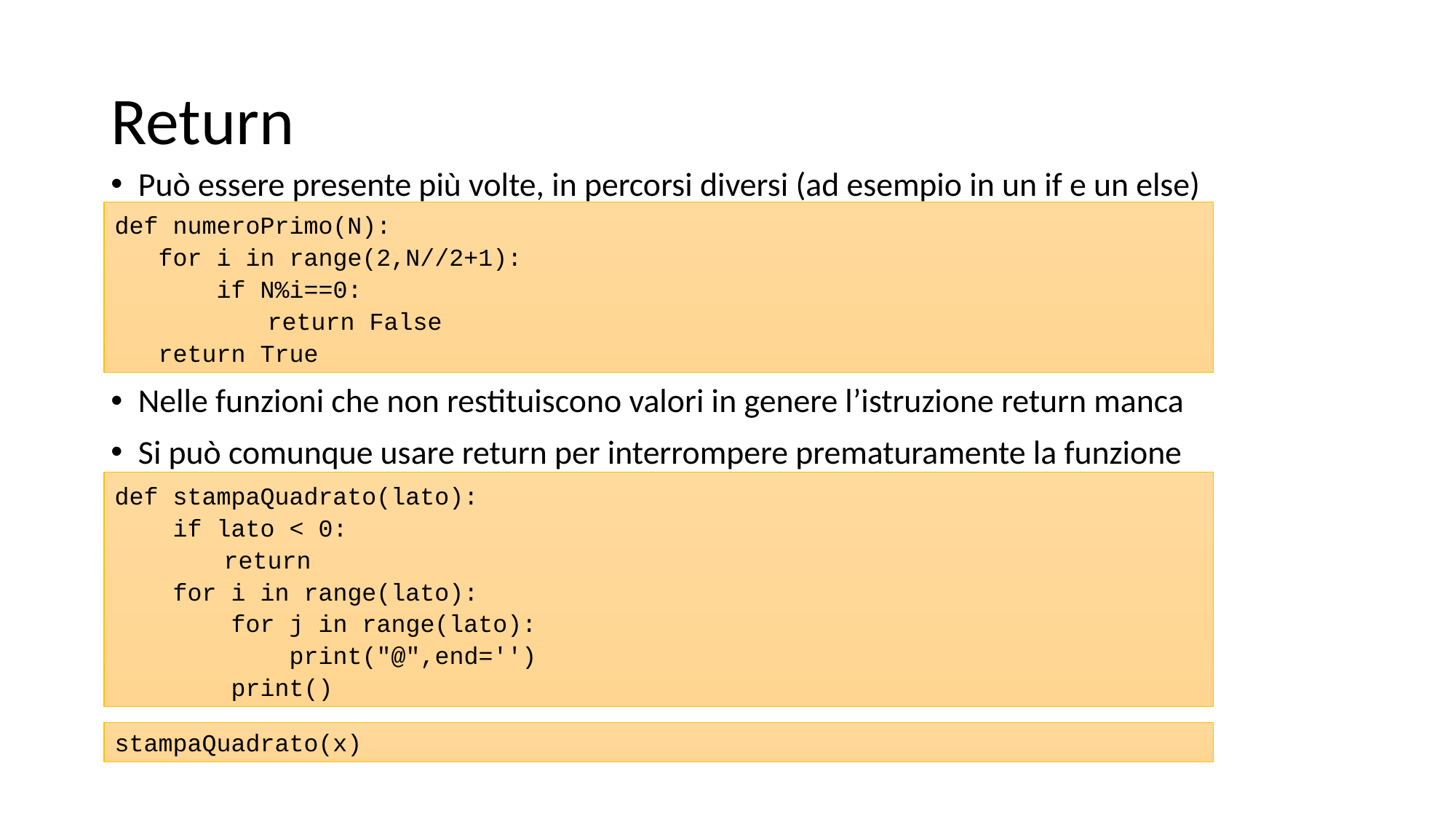

# Return
Può essere presente più volte, in percorsi diversi (ad esempio in un if e un else)

Nelle funzioni che non restituiscono valori in genere l’istruzione return manca
Si può comunque usare return per interrompere prematuramente la funzione
def numeroPrimo(N):
   for i in range(2,N//2+1):
       if N%i==0:
	   return False
   return True
def stampaQuadrato(lato):
    if lato < 0:
	return
    for i in range(lato):
        for j in range(lato):
            print("@",end='')
        print()
stampaQuadrato(x)